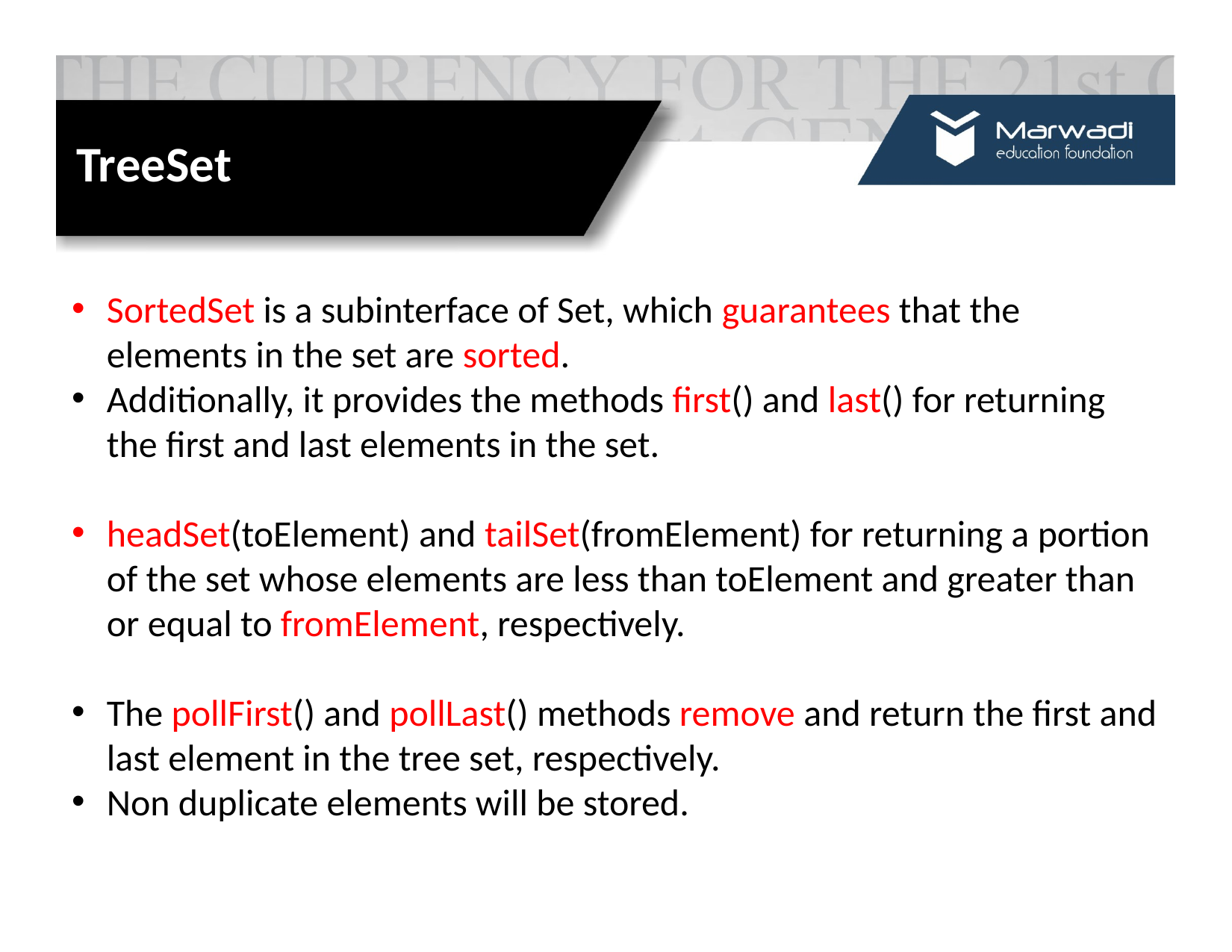

TreeSet
SortedSet is a subinterface of Set, which guarantees that the elements in the set are sorted.
Additionally, it provides the methods first() and last() for returning the first and last elements in the set.

headSet(toElement) and tailSet(fromElement) for returning a portion of the set whose elements are less than toElement and greater than or equal to fromElement, respectively.

The pollFirst() and pollLast() methods remove and return the first and last element in the tree set, respectively.
Non duplicate elements will be stored.